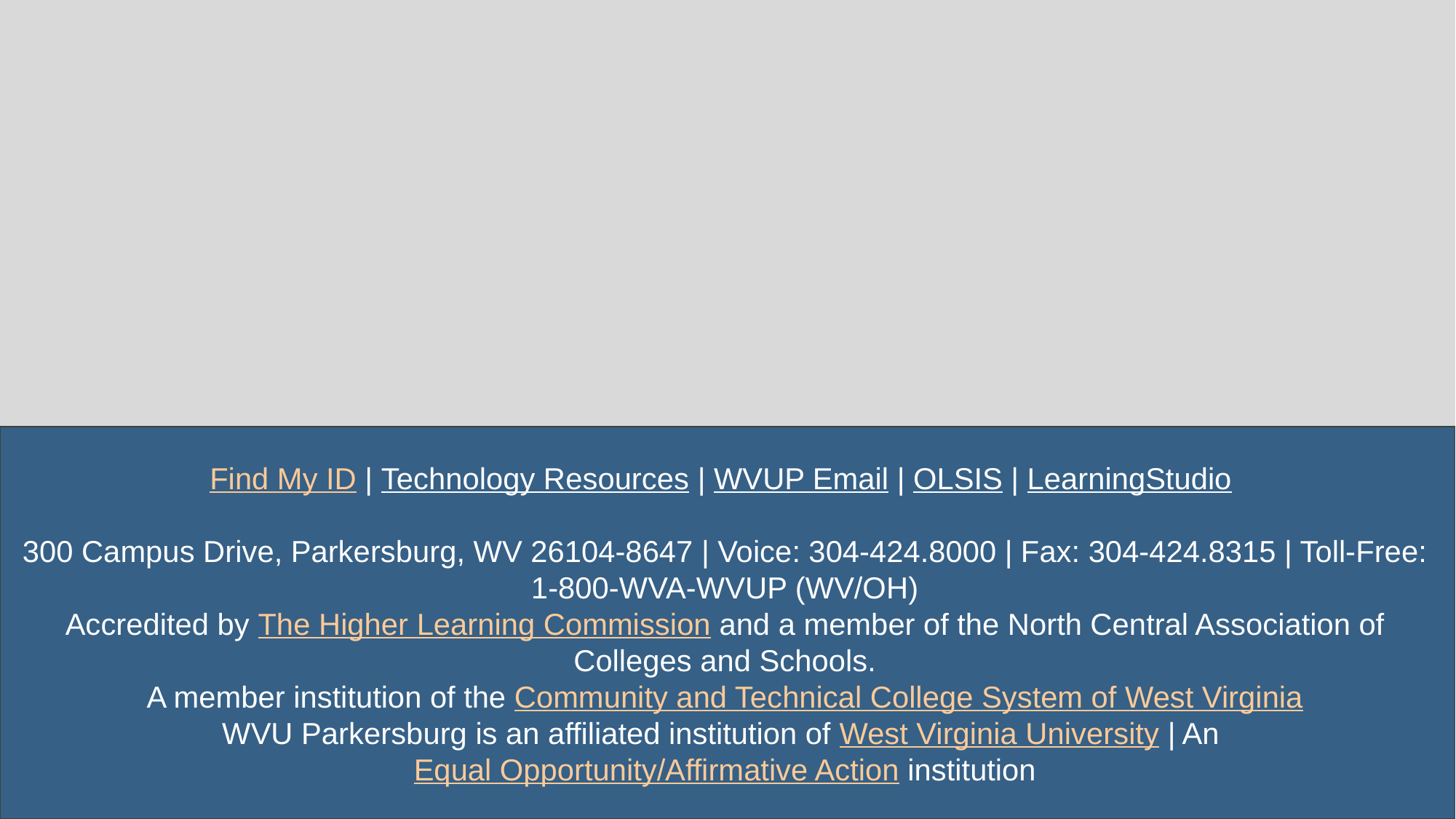

Find My ID | Technology Resources | WVUP Email | OLSIS | LearningStudio 
300 Campus Drive, Parkersburg, WV 26104-8647 | Voice: 304-424.8000 | Fax: 304-424.8315 | Toll-Free: 1-800-WVA-WVUP (WV/OH)
Accredited by The Higher Learning Commission and a member of the North Central Association of Colleges and Schools.
A member institution of the Community and Technical College System of West Virginia
WVU Parkersburg is an affiliated institution of West Virginia University | An Equal Opportunity/Affirmative Action institution